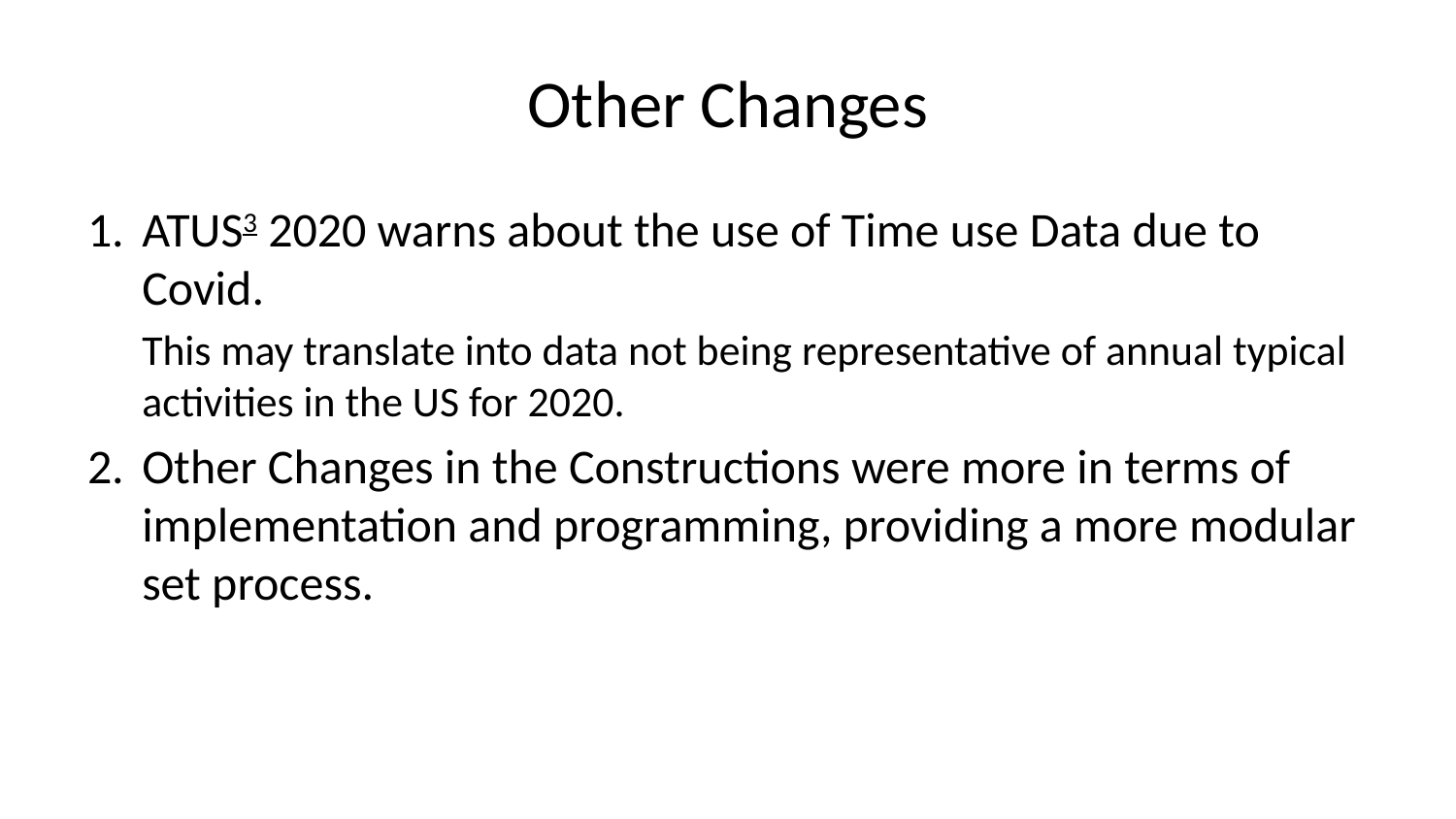

# Other Changes
ATUS3 2020 warns about the use of Time use Data due to Covid.
This may translate into data not being representative of annual typical activities in the US for 2020.
Other Changes in the Constructions were more in terms of implementation and programming, providing a more modular set process.